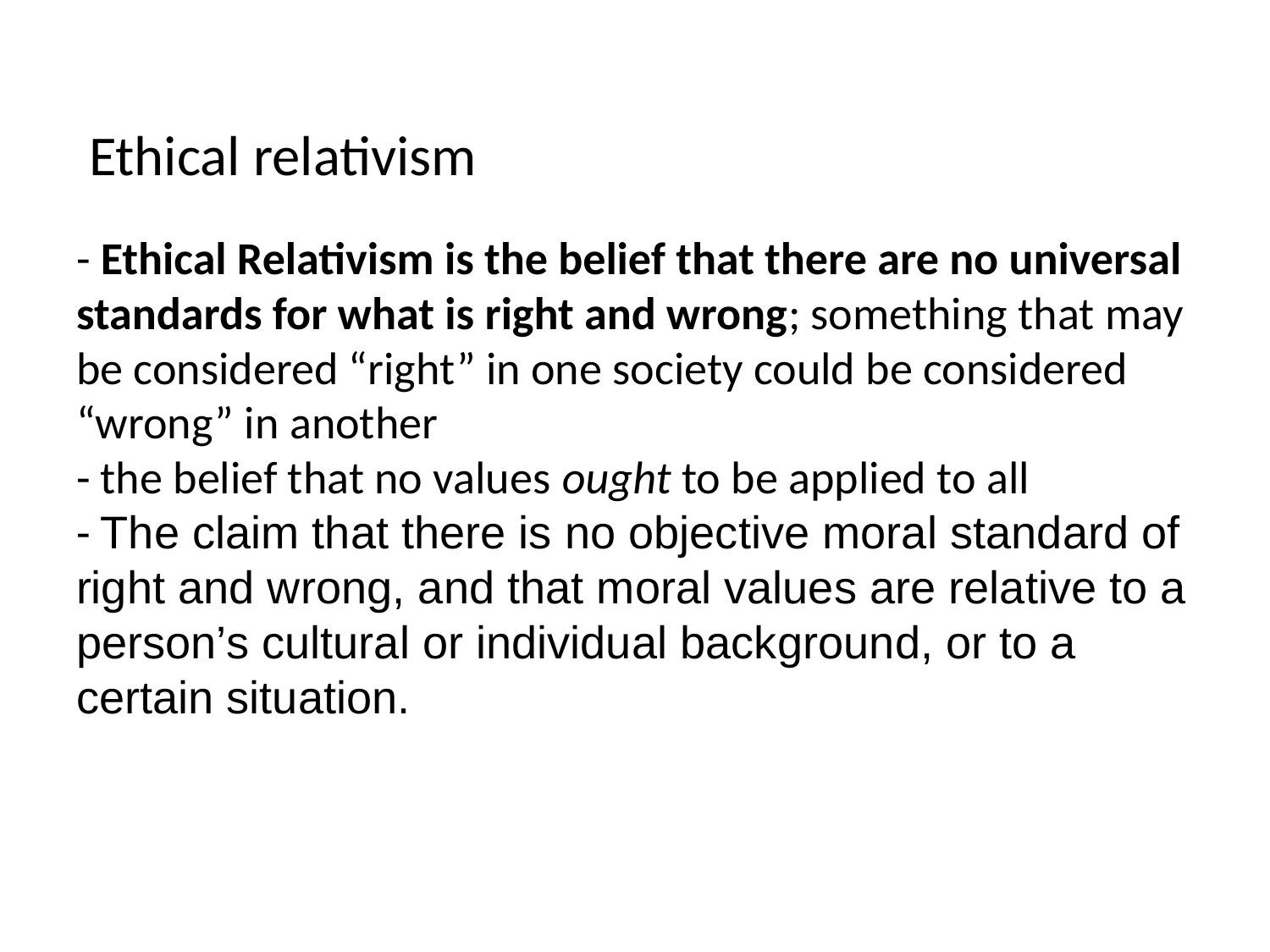

Ethical relativism
- Ethical Relativism is the belief that there are no universal standards for what is right and wrong; something that may be considered “right” in one society could be considered “wrong” in another
- the belief that no values ought to be applied to all
- The claim that there is no objective moral standard of right and wrong, and that moral values are relative to a person’s cultural or individual background, or to a certain situation.